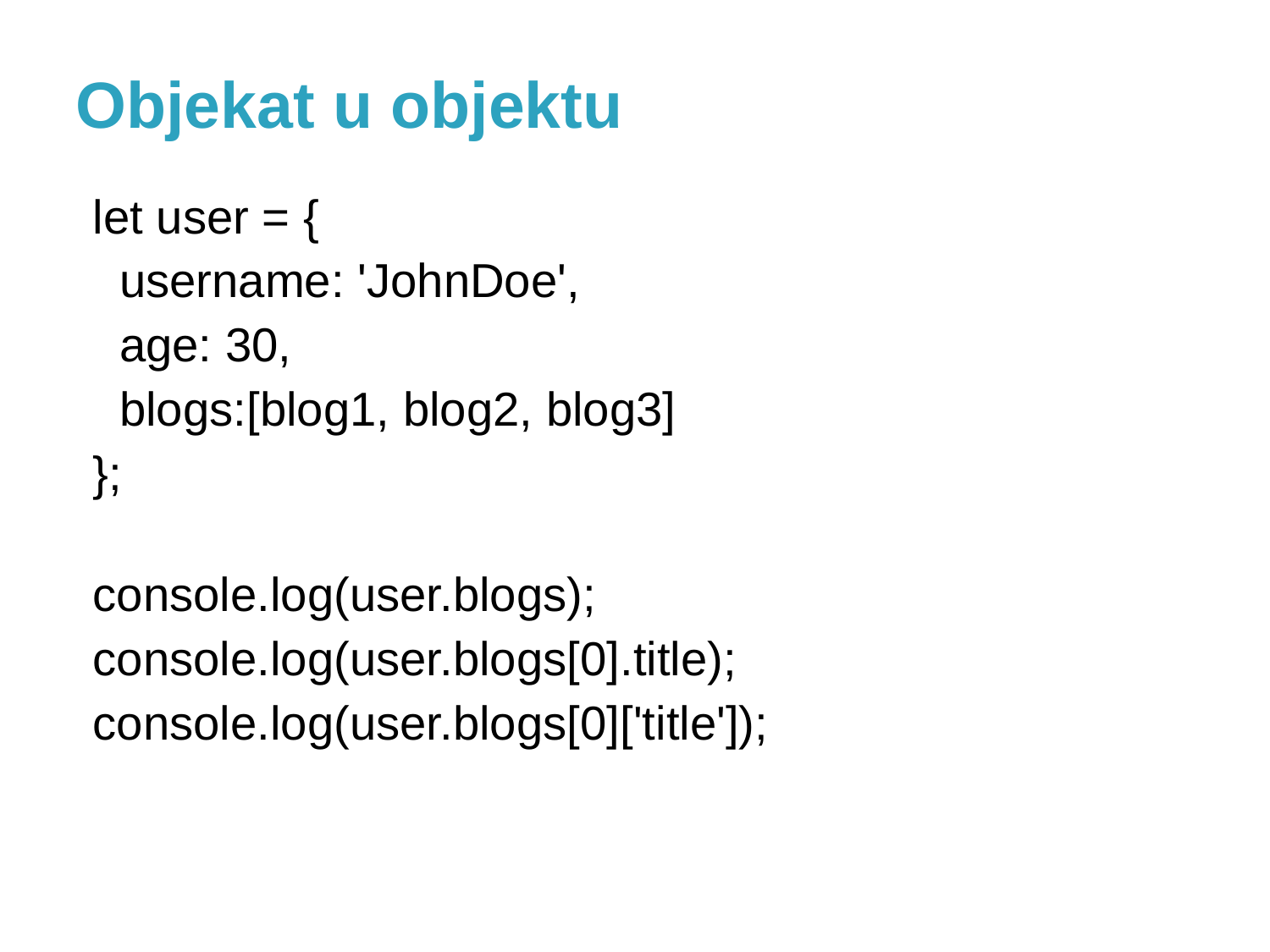

# Objekat u objektu
let user = {
  username: 'JohnDoe',
  age: 30,
  blogs:[blog1, blog2, blog3]
};
console.log(user.blogs);
console.log(user.blogs[0].title);
console.log(user.blogs[0]['title']);